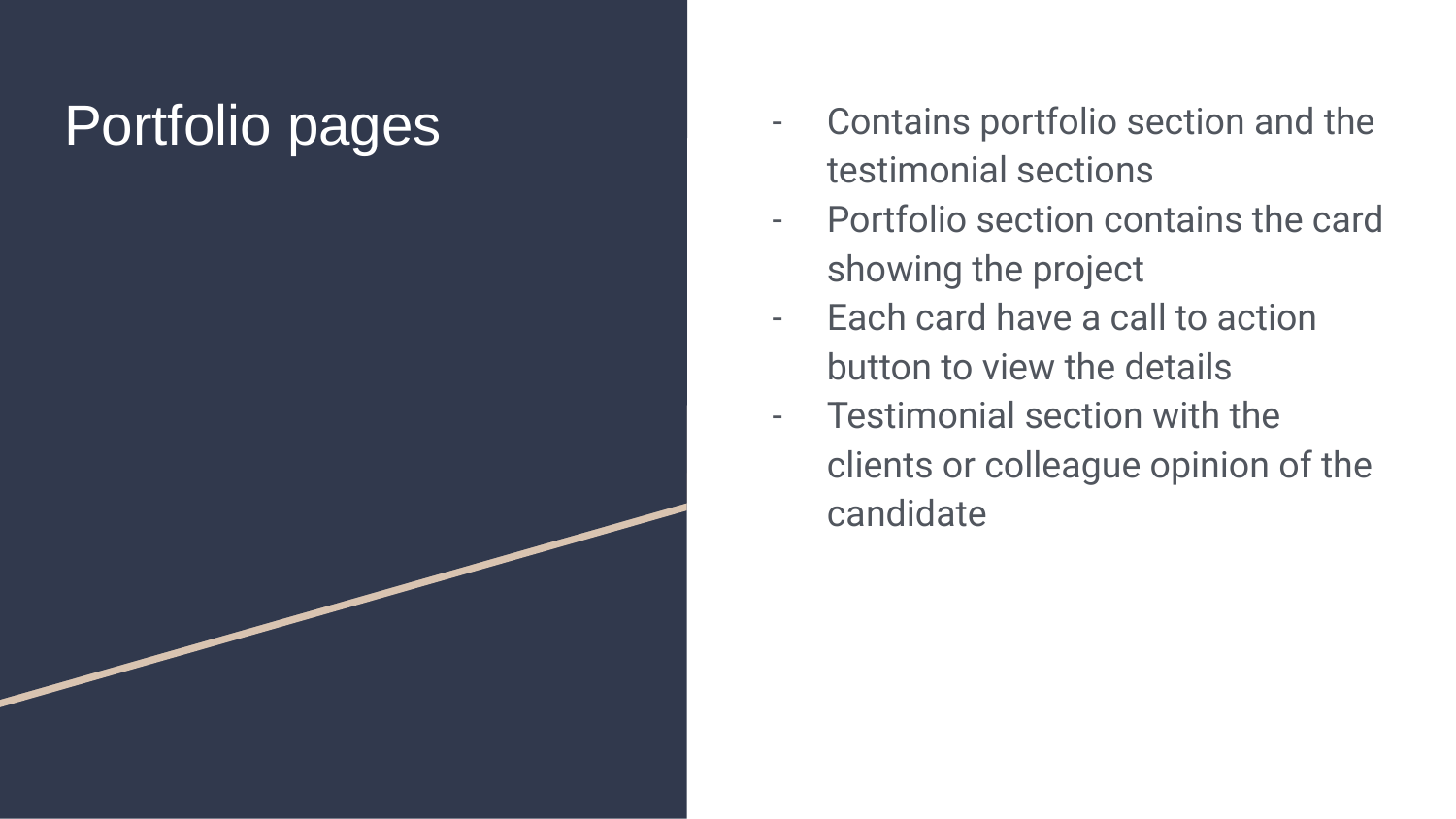

# Portfolio pages
Contains portfolio section and the testimonial sections
Portfolio section contains the card showing the project
Each card have a call to action button to view the details
Testimonial section with the clients or colleague opinion of the candidate